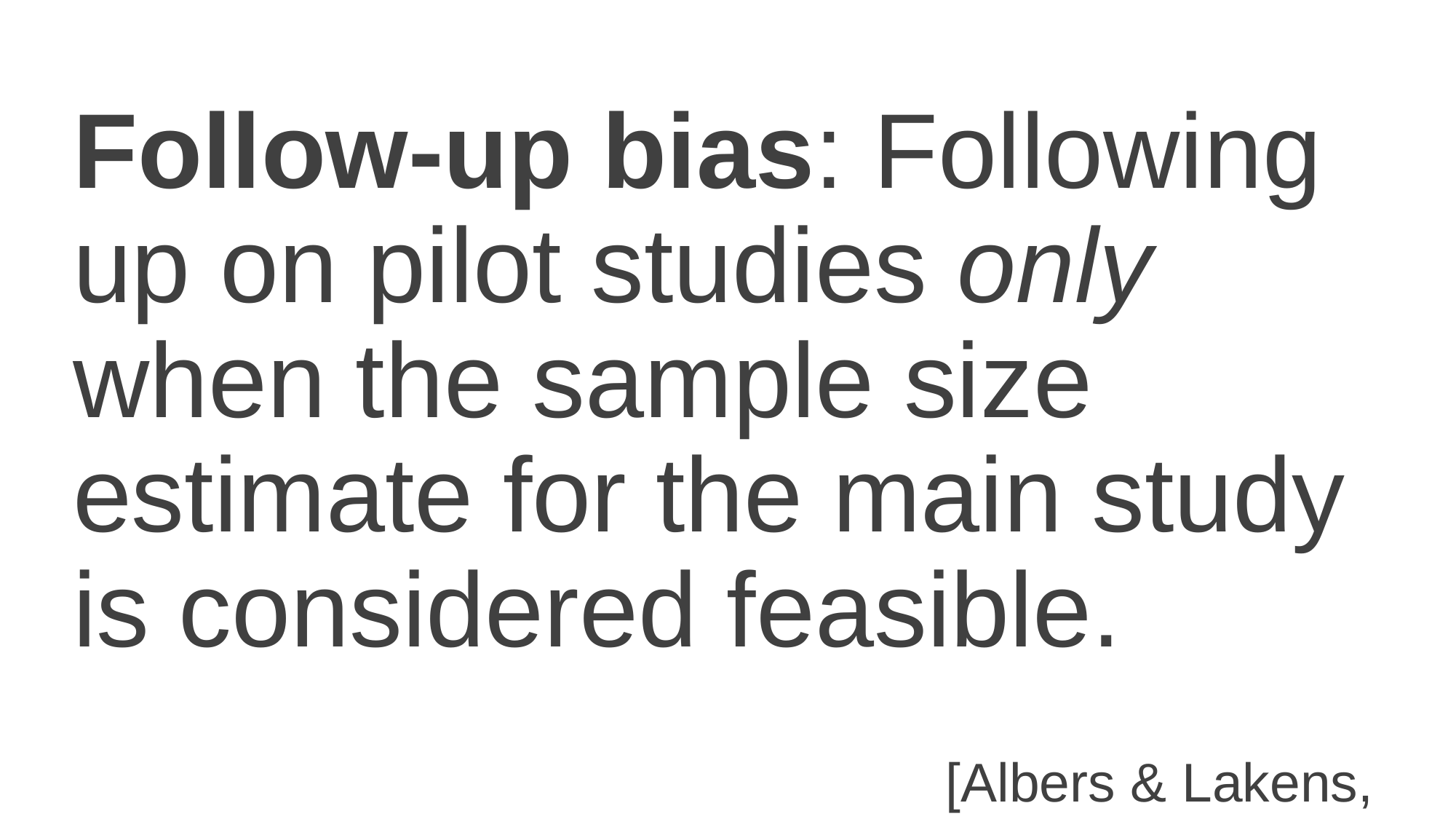

Follow-up bias: Following up on pilot studies only when the sample size estimate for the main study is considered feasible.
[Albers & Lakens, 2018]